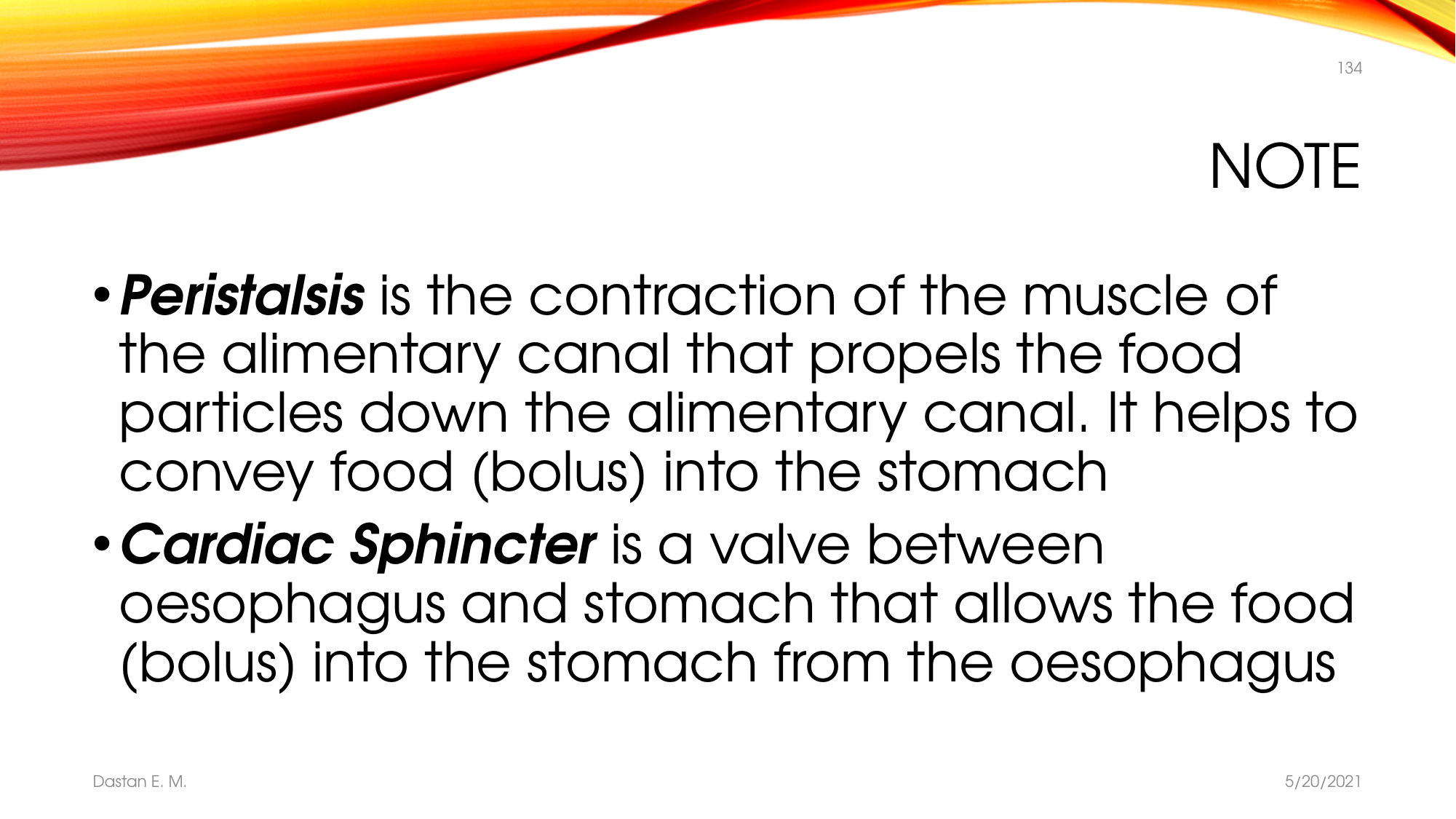

134
# Note
Peristalsis is the contraction of the muscle of the alimentary canal that propels the food particles down the alimentary canal. It helps to convey food (bolus) into the stomach
Cardiac Sphincter is a valve between oesophagus and stomach that allows the food (bolus) into the stomach from the oesophagus
Dastan E. M.
5/20/2021